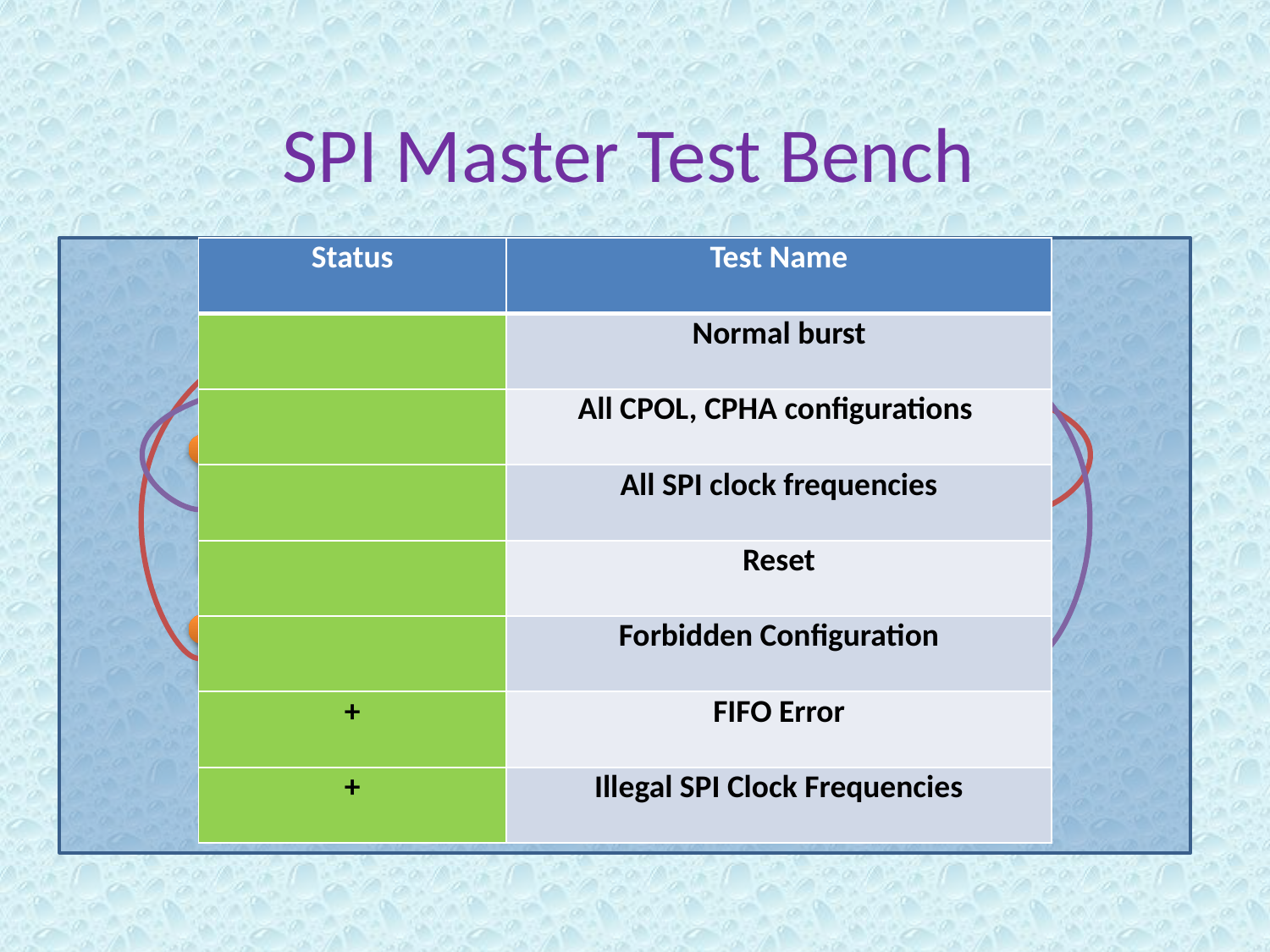

# SPI Master Test Bench

5
Scoreboard
3
1
7
Generator
and
Driver
SPI Master
(DUT)
Generator
and
Driver
FIFOI interface
SPI Interface
2
4
Receiver
Receiver
CFG interface
6
CFG_DUT
| Status | Test Name |
| --- | --- |
|  | Normal burst |
|  | All CPOL, CPHA configurations |
|  | All SPI clock frequencies |
|  | Reset |
|  | Forbidden Configuration |
| + | FIFO Error |
| + | Illegal SPI Clock Frequencies |